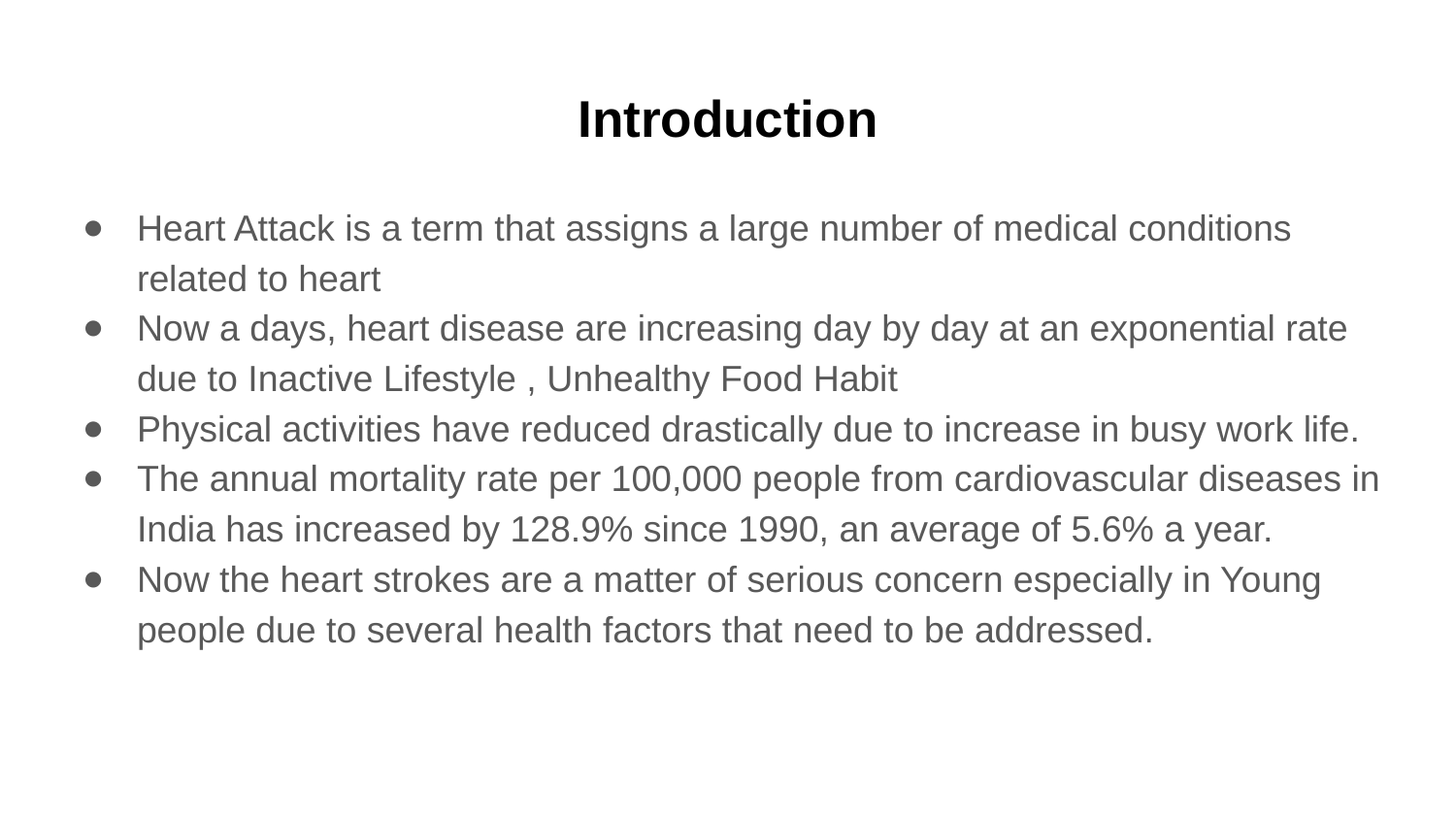

# Introduction
Heart Attack is a term that assigns a large number of medical conditions related to heart
Now a days, heart disease are increasing day by day at an exponential rate due to Inactive Lifestyle , Unhealthy Food Habit
Physical activities have reduced drastically due to increase in busy work life.
The annual mortality rate per 100,000 people from cardiovascular diseases in India has increased by 128.9% since 1990, an average of 5.6% a year.
Now the heart strokes are a matter of serious concern especially in Young people due to several health factors that need to be addressed.